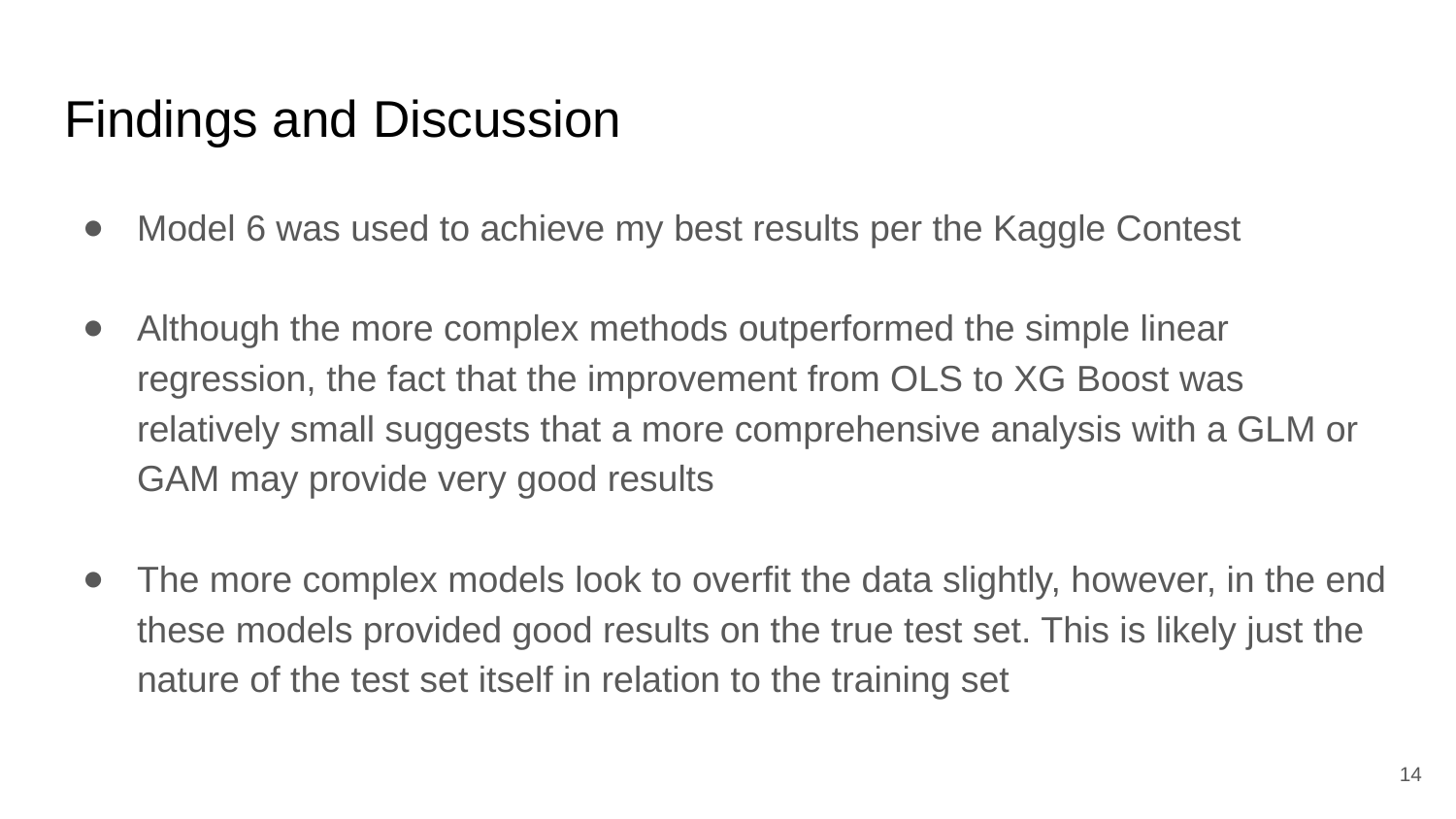

# Findings and Discussion
Model 6 was used to achieve my best results per the Kaggle Contest

Although the more complex methods outperformed the simple linear regression, the fact that the improvement from OLS to XG Boost was relatively small suggests that a more comprehensive analysis with a GLM or GAM may provide very good results

The more complex models look to overfit the data slightly, however, in the end these models provided good results on the true test set. This is likely just the nature of the test set itself in relation to the training set
14